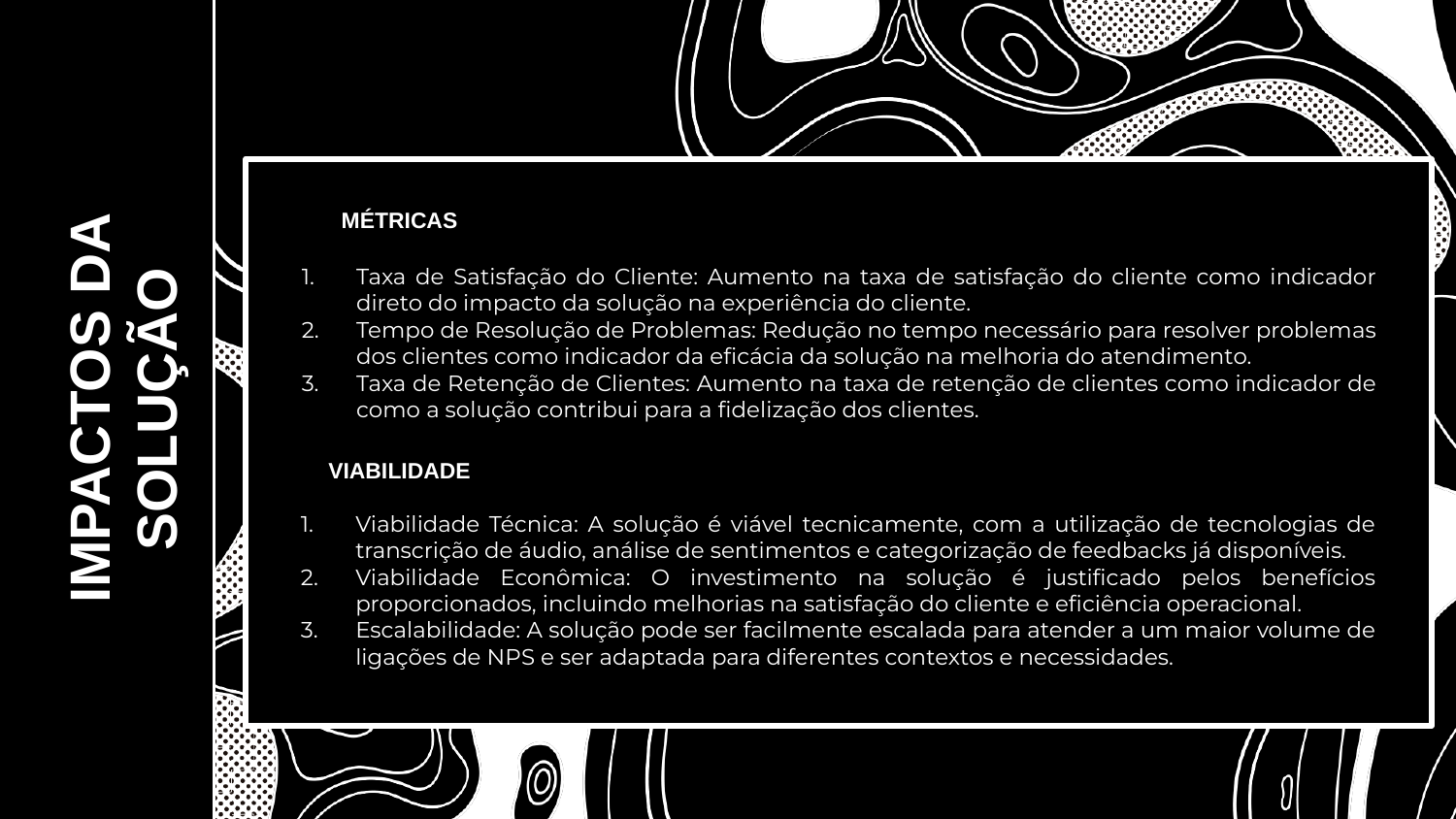

MÉTRICAS
Taxa de Satisfação do Cliente: Aumento na taxa de satisfação do cliente como indicador direto do impacto da solução na experiência do cliente.
Tempo de Resolução de Problemas: Redução no tempo necessário para resolver problemas dos clientes como indicador da eficácia da solução na melhoria do atendimento.
Taxa de Retenção de Clientes: Aumento na taxa de retenção de clientes como indicador de como a solução contribui para a fidelização dos clientes.
# IMPACTOS DA SOLUÇÃO
VIABILIDADE
Viabilidade Técnica: A solução é viável tecnicamente, com a utilização de tecnologias de transcrição de áudio, análise de sentimentos e categorização de feedbacks já disponíveis.
Viabilidade Econômica: O investimento na solução é justificado pelos benefícios proporcionados, incluindo melhorias na satisfação do cliente e eficiência operacional.
Escalabilidade: A solução pode ser facilmente escalada para atender a um maior volume de ligações de NPS e ser adaptada para diferentes contextos e necessidades.